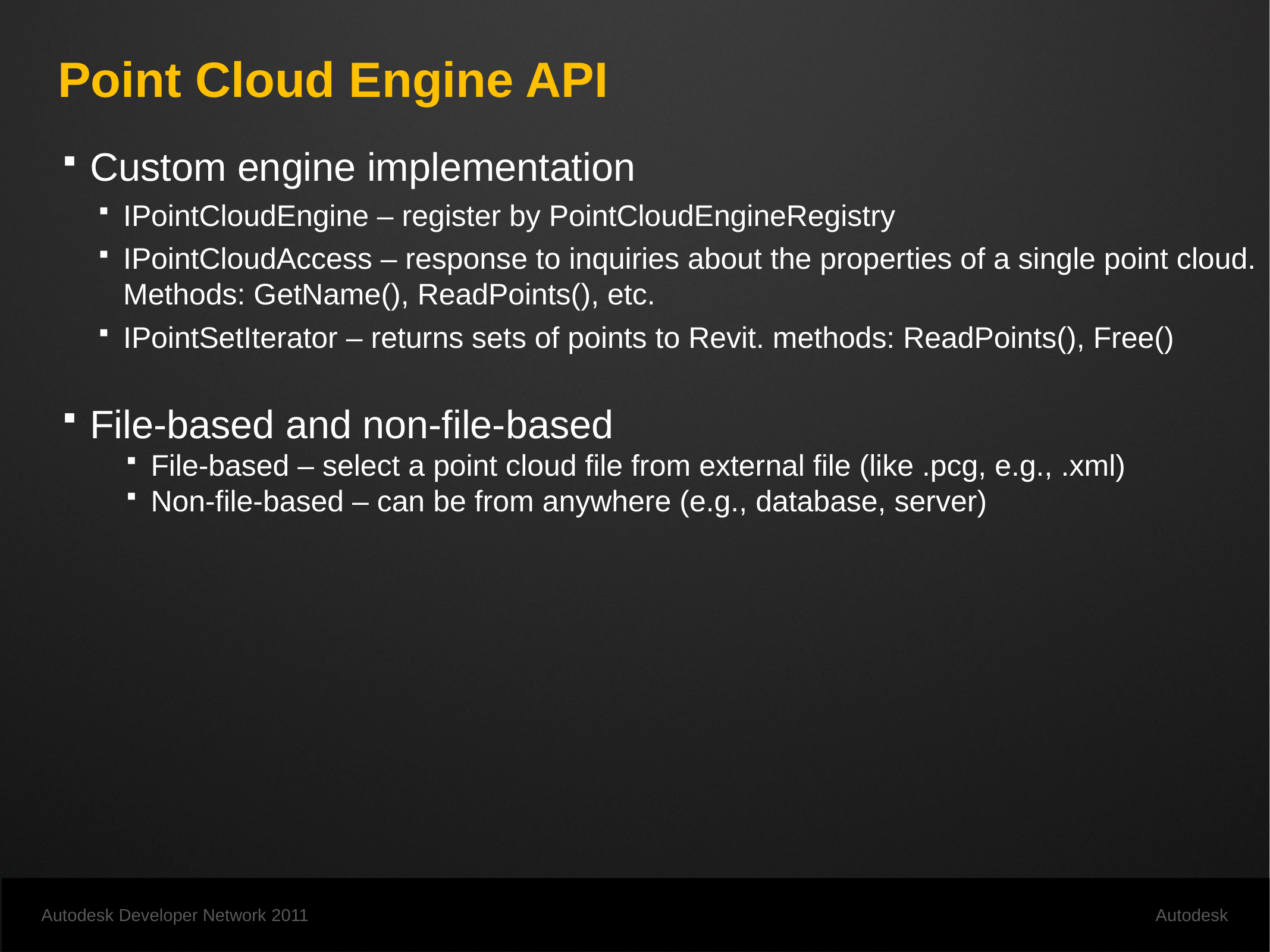

# Point Cloud Engine API
Custom engine implementation
IPointCloudEngine – register by PointCloudEngineRegistry
IPointCloudAccess – response to inquiries about the properties of a single point cloud. Methods: GetName(), ReadPoints(), etc.
IPointSetIterator – returns sets of points to Revit. methods: ReadPoints(), Free()

File-based and non-file-based
File-based – select a point cloud file from external file (like .pcg, e.g., .xml)
Non-file-based – can be from anywhere (e.g., database, server)